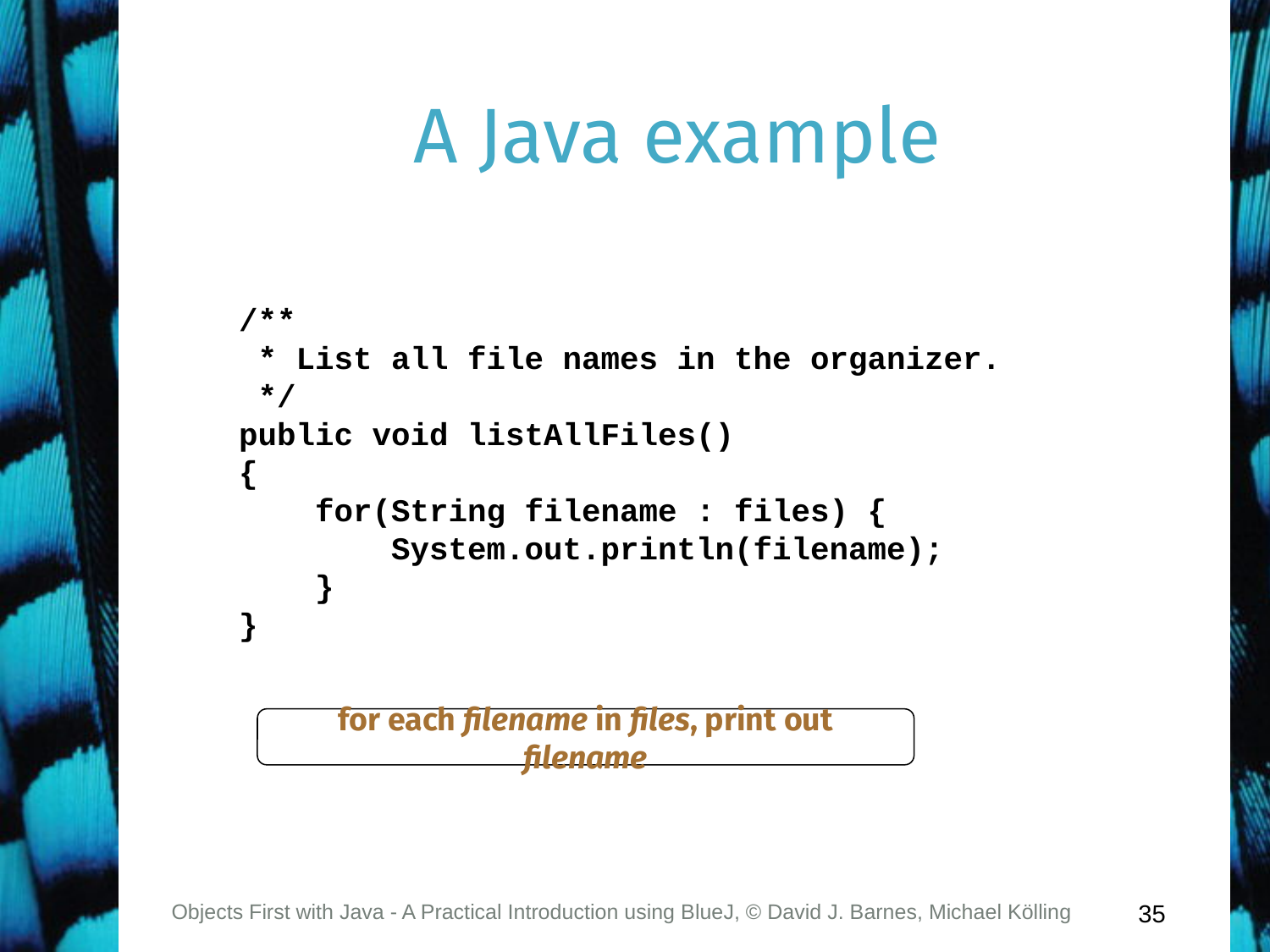

# A Java example
/**
 * List all file names in the organizer.
 */
public void listAllFiles()
{
    for(String filename : files) {
        System.out.println(filename);
    }
}
for each filename in files, print out filename
Objects First with Java - A Practical Introduction using BlueJ, © David J. Barnes, Michael Kölling